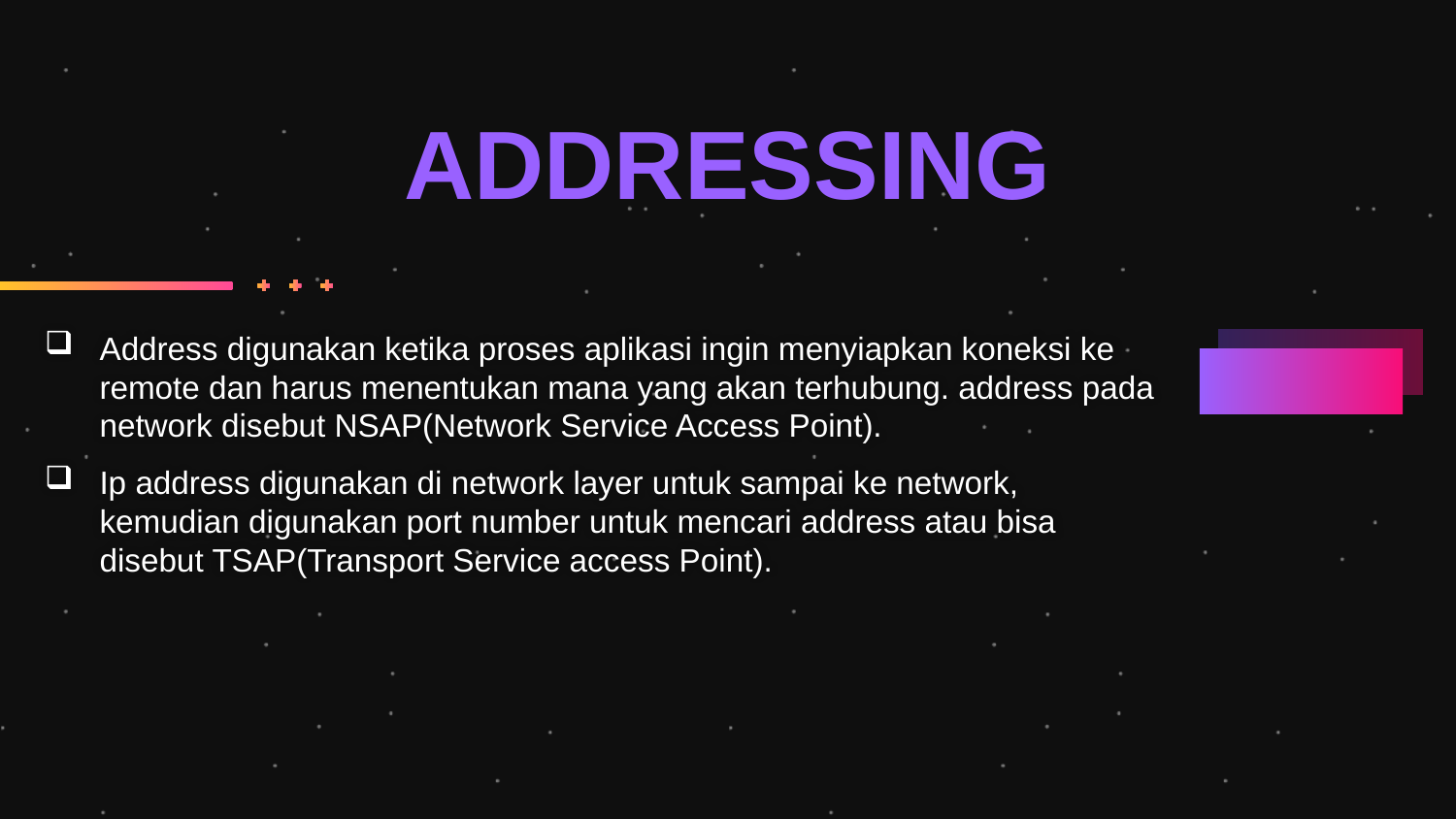

# ADDRESSING
Address digunakan ketika proses aplikasi ingin menyiapkan koneksi ke remote dan harus menentukan mana yang akan terhubung. address pada network disebut NSAP(Network Service Access Point).
Ip address digunakan di network layer untuk sampai ke network, kemudian digunakan port number untuk mencari address atau bisa disebut TSAP(Transport Service access Point).